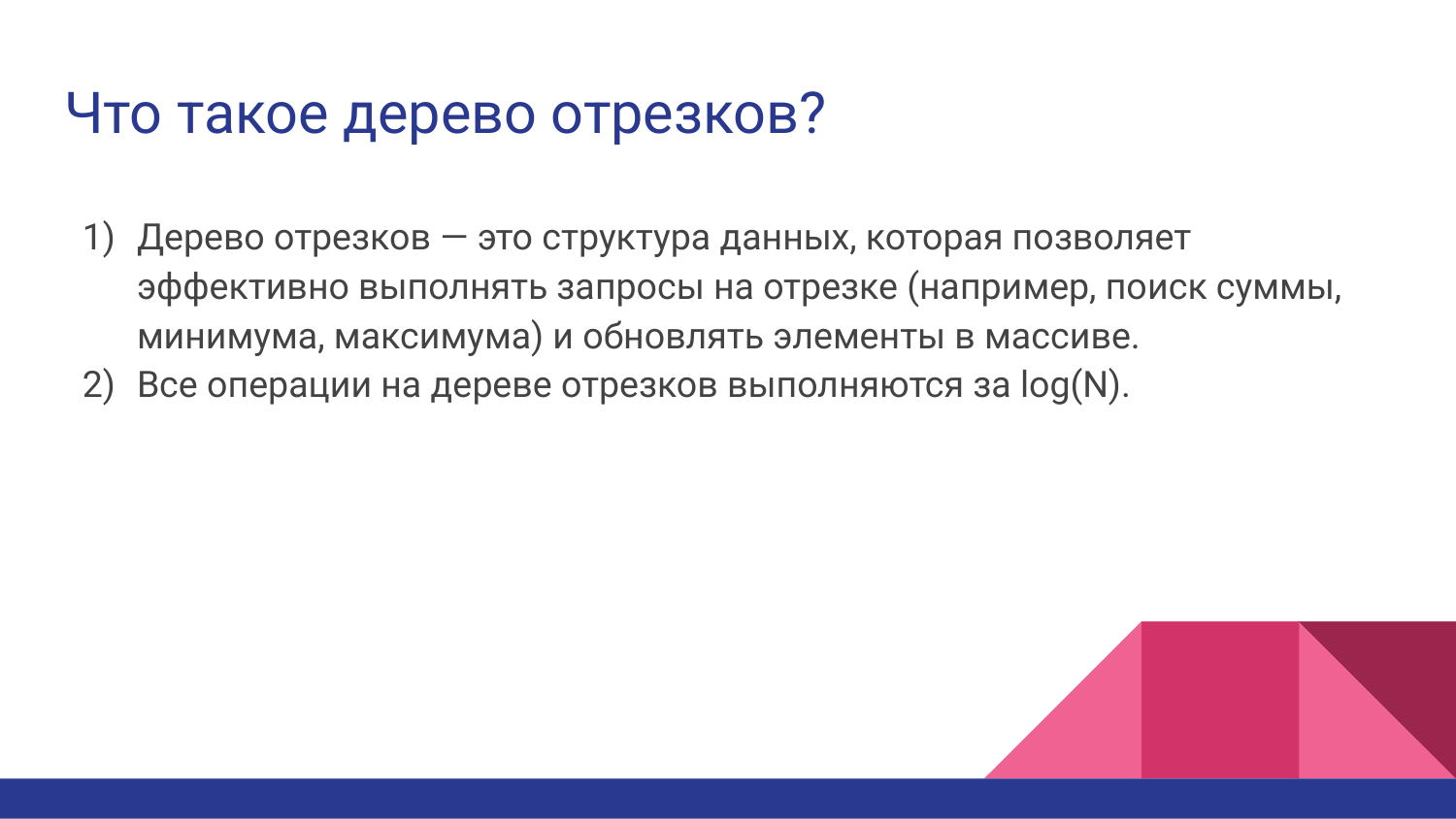

# Что такое дерево отрезков?
Дерево отрезков — это структура данных, которая позволяет эффективно выполнять запросы на отрезке (например, поиск суммы, минимума, максимума) и обновлять элементы в массиве.
Все операции на дереве отрезков выполняются за log(N).